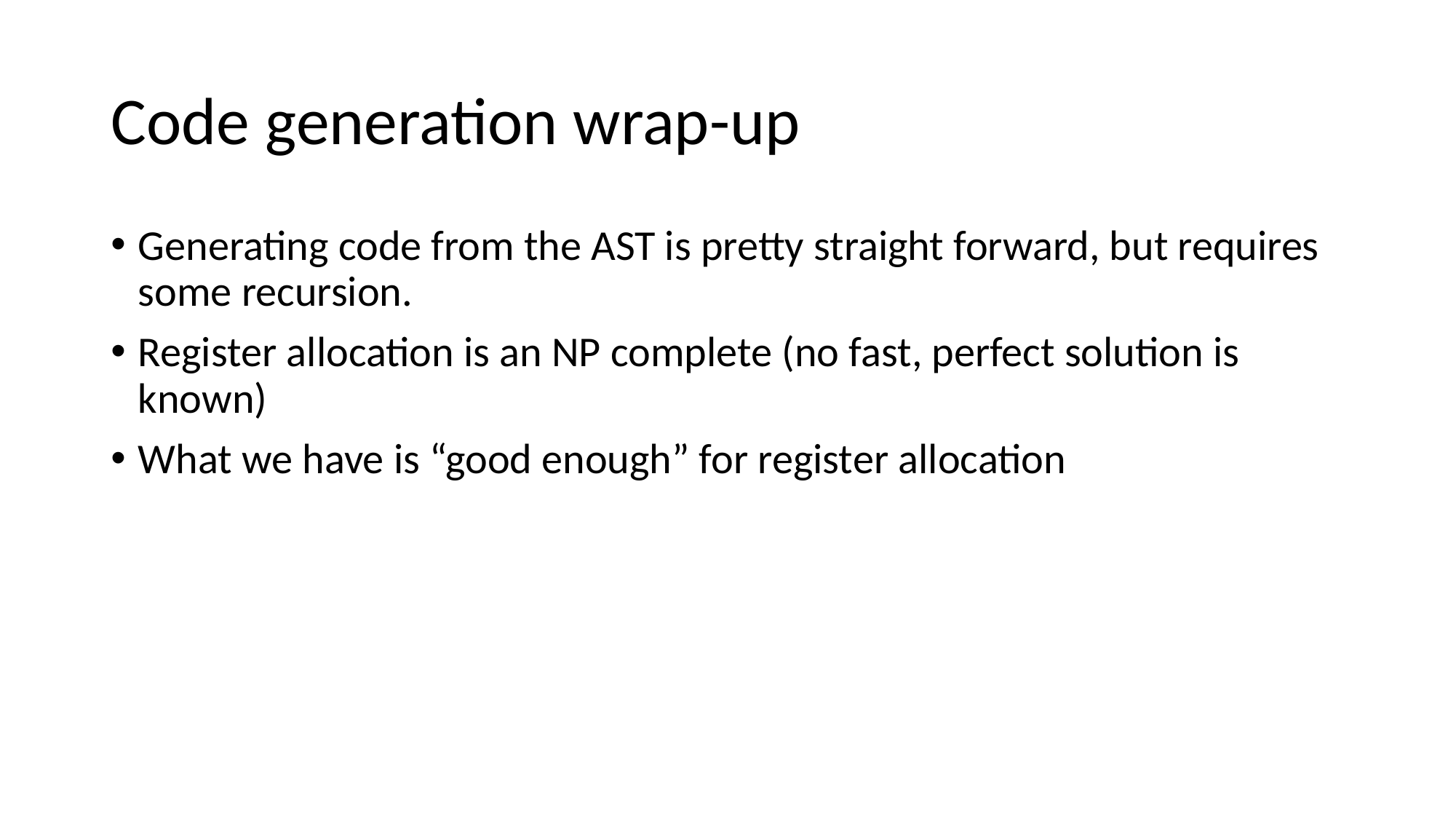

# Code generation wrap-up
Generating code from the AST is pretty straight forward, but requires some recursion.
Register allocation is an NP complete (no fast, perfect solution is known)
What we have is “good enough” for register allocation